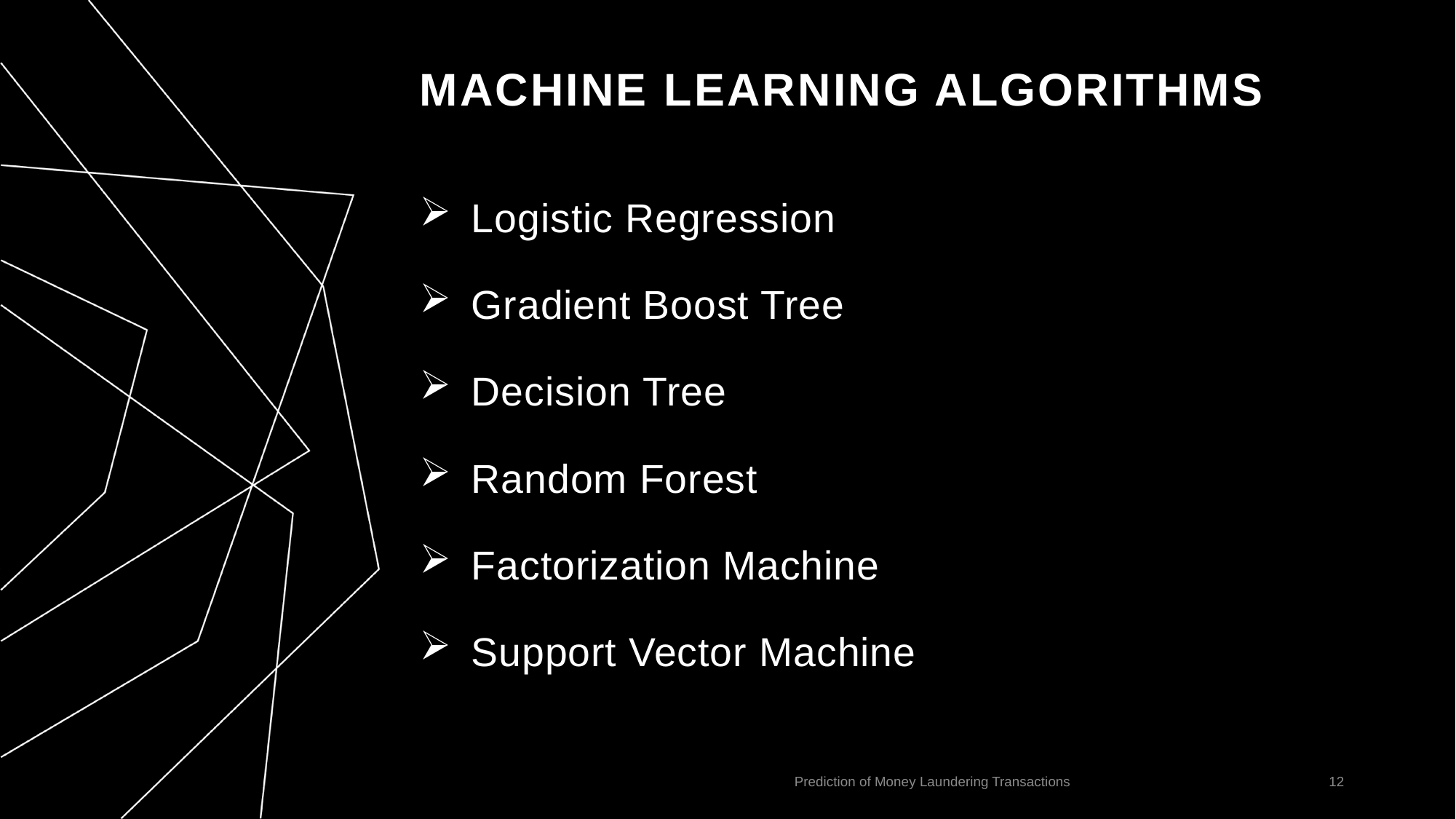

# Machine Learning Algorithms
Logistic Regression
Gradient Boost Tree
Decision Tree
Random Forest
Factorization Machine
Support Vector Machine

Prediction of Money Laundering Transactions
12